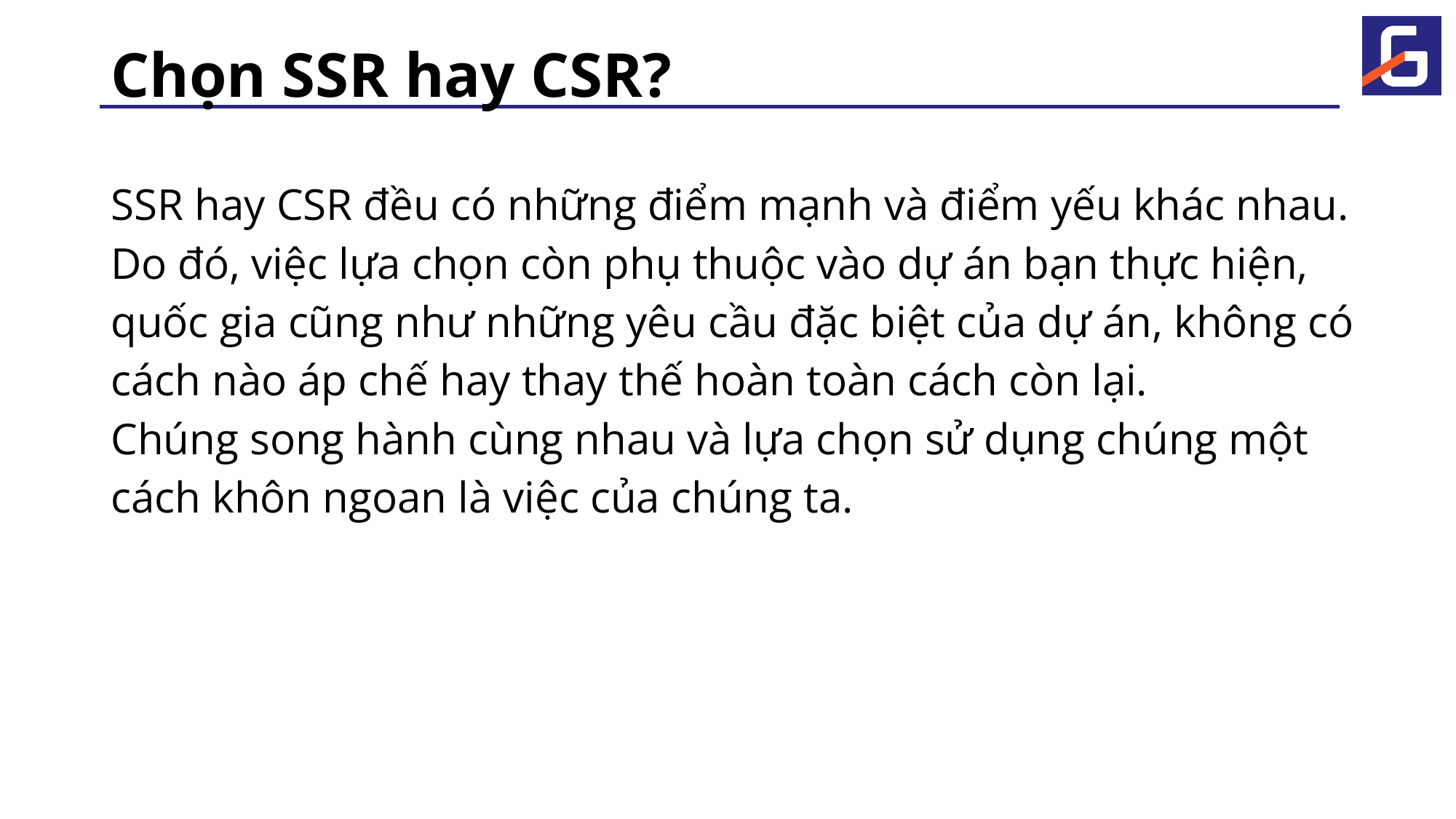

# Chọn SSR hay CSR?
SSR hay CSR đều có những điểm mạnh và điểm yếu khác nhau. Do đó, việc lựa chọn còn phụ thuộc vào dự án bạn thực hiện, quốc gia cũng như những yêu cầu đặc biệt của dự án, không có cách nào áp chế hay thay thế hoàn toàn cách còn lại.
Chúng song hành cùng nhau và lựa chọn sử dụng chúng một cách khôn ngoan là việc của chúng ta.